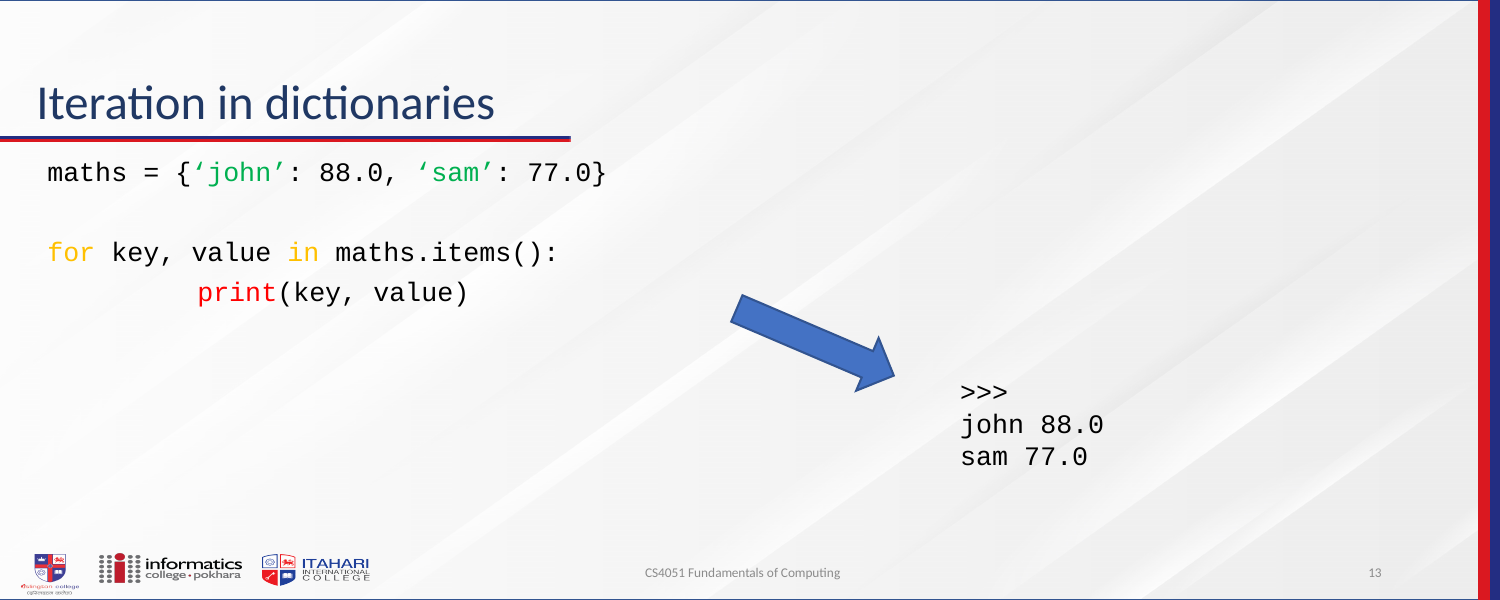

# Iteration in dictionaries
maths = {‘john’: 88.0, ‘sam’: 77.0}

for key, value in maths.items():
	print(key, value)

>>>
john 88.0
sam 77.0
CS4051 Fundamentals of Computing
13